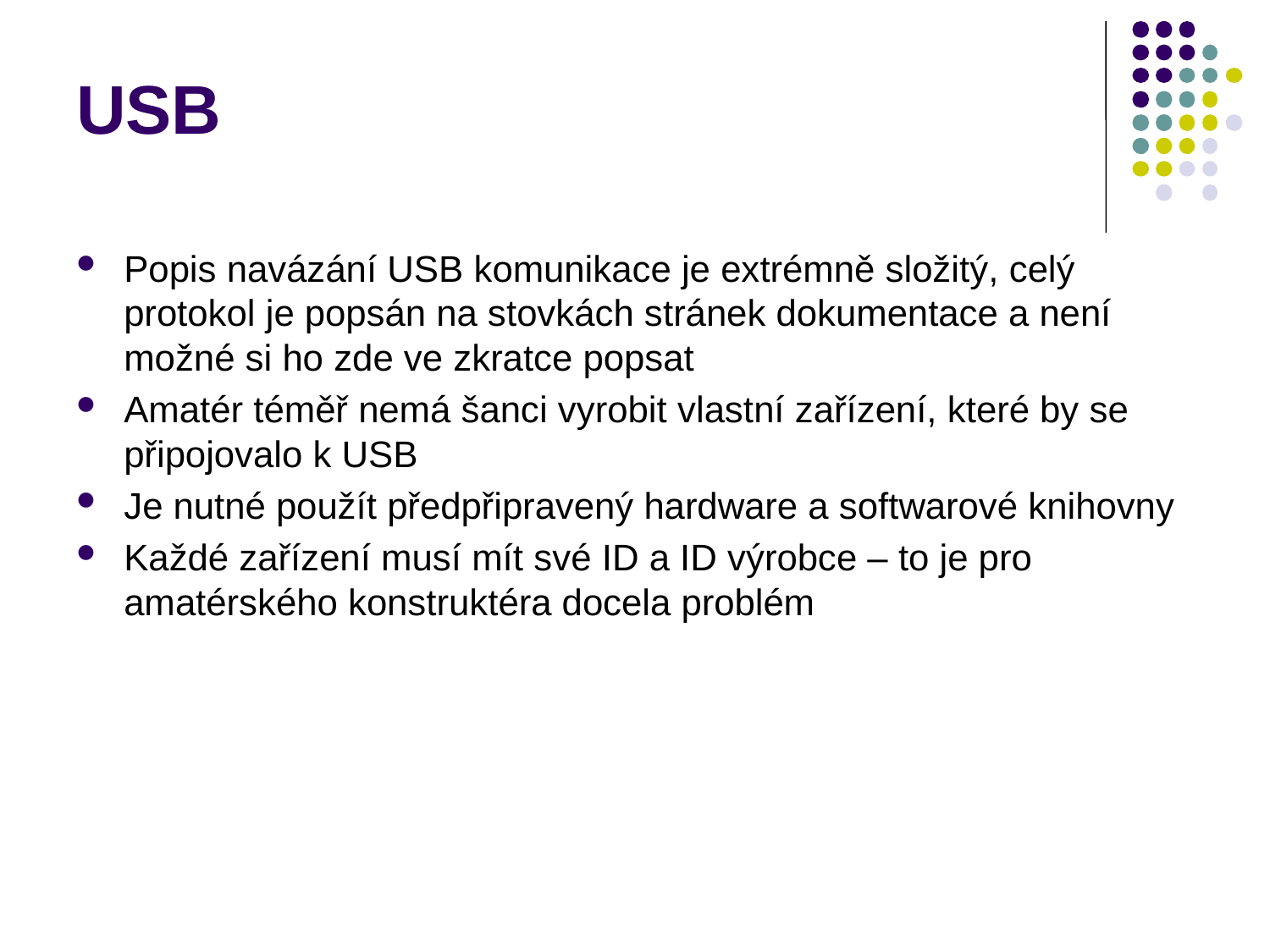

USB
Popis navázání USB komunikace je extrémně složitý, celý protokol je popsán na stovkách stránek dokumentace a není možné si ho zde ve zkratce popsat
Amatér téměř nemá šanci vyrobit vlastní zařízení, které by se připojovalo k USB
Je nutné použít předpřipravený hardware a softwarové knihovny
Každé zařízení musí mít své ID a ID výrobce – to je pro amatérského konstruktéra docela problém